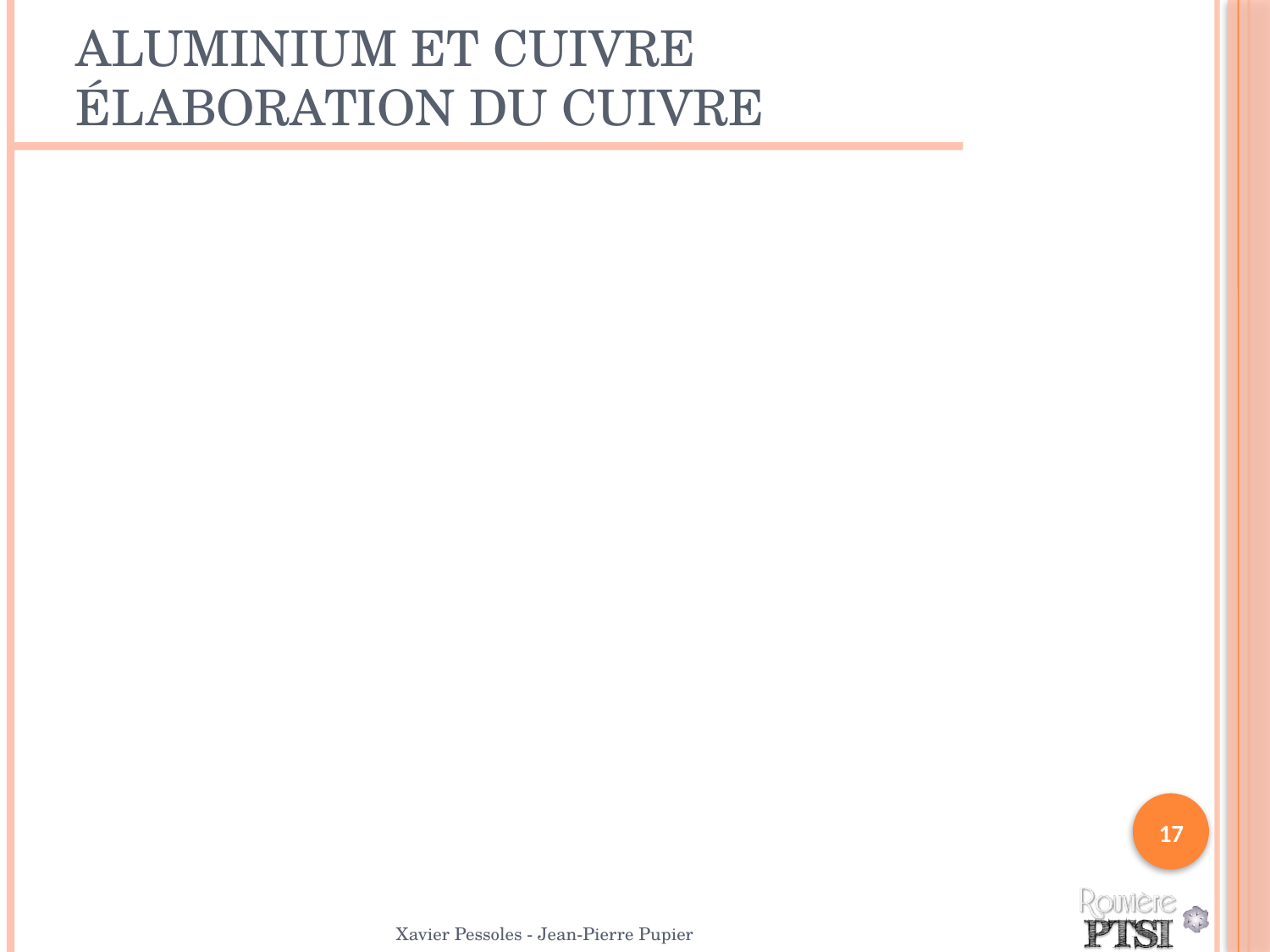

# Aluminium et cuivre Élaboration du cuivre

17
Xavier Pessoles - Jean-Pierre Pupier